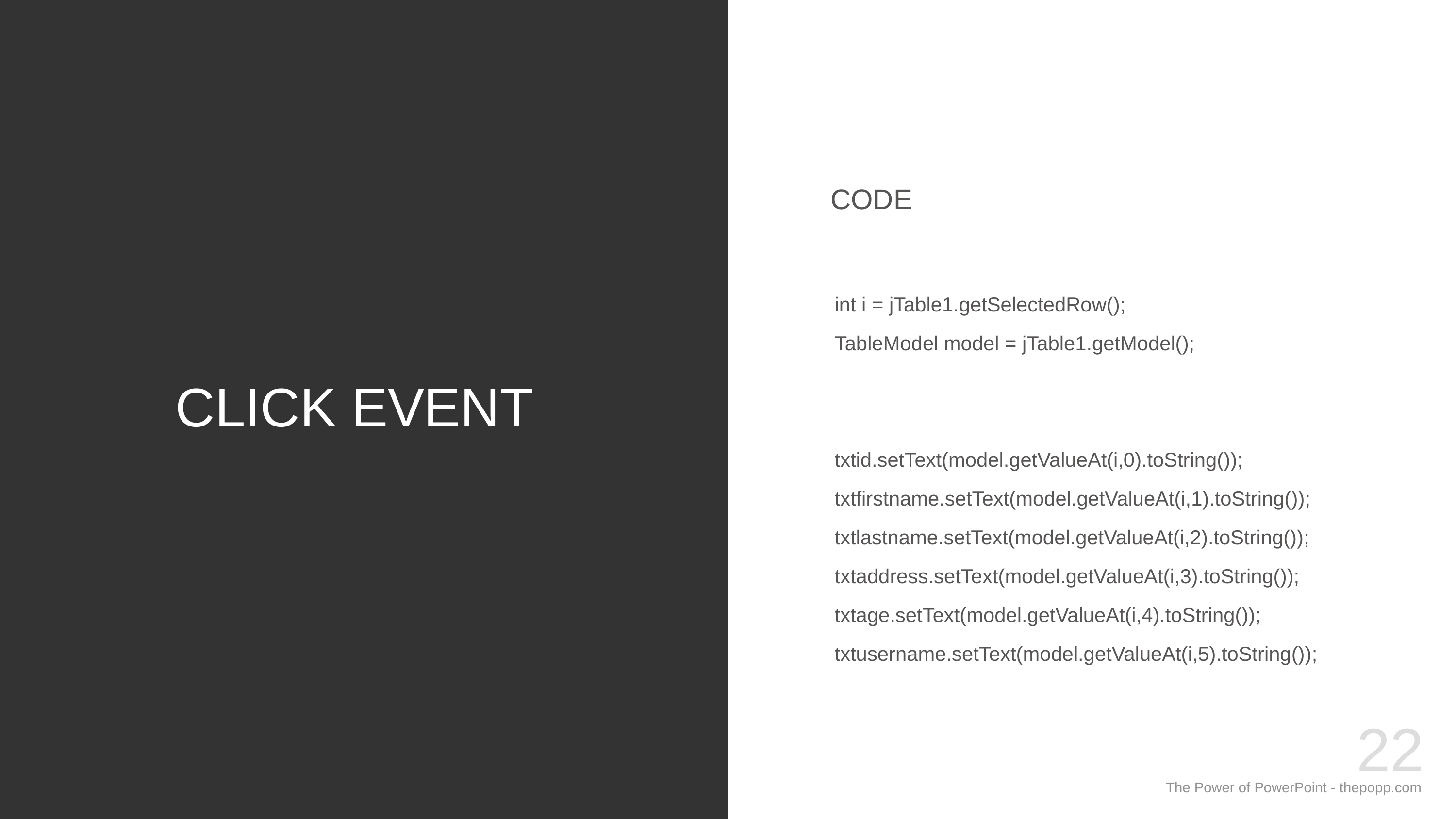

CODE
# CLICK EVENT

        int i = jTable1.getSelectedRow();
        TableModel model = jTable1.getModel();

        txtid.setText(model.getValueAt(i,0).toString());
        txtfirstname.setText(model.getValueAt(i,1).toString());
        txtlastname.setText(model.getValueAt(i,2).toString());
        txtaddress.setText(model.getValueAt(i,3).toString());
        txtage.setText(model.getValueAt(i,4).toString());
        txtusername.setText(model.getValueAt(i,5).toString());
22
The Power of PowerPoint - thepopp.com